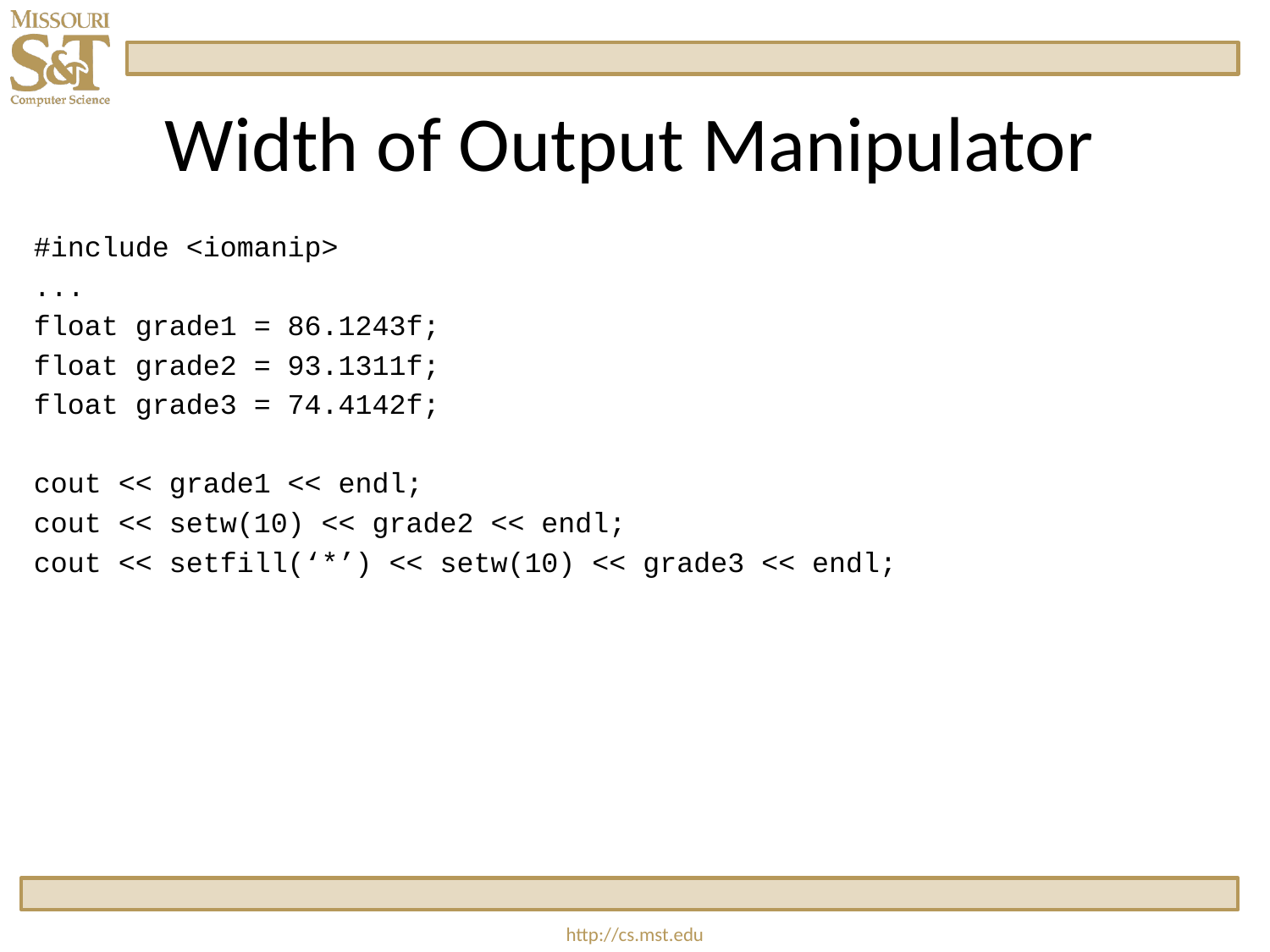

# Width of Output Manipulator
#include <iomanip>
...
float grade1 = 86.1243f;
float grade2 = 93.1311f;
float grade3 = 74.4142f;

cout << grade1 << endl;
cout << setw(10) << grade2 << endl;
cout << setfill(‘*’) << setw(10) << grade3 << endl;